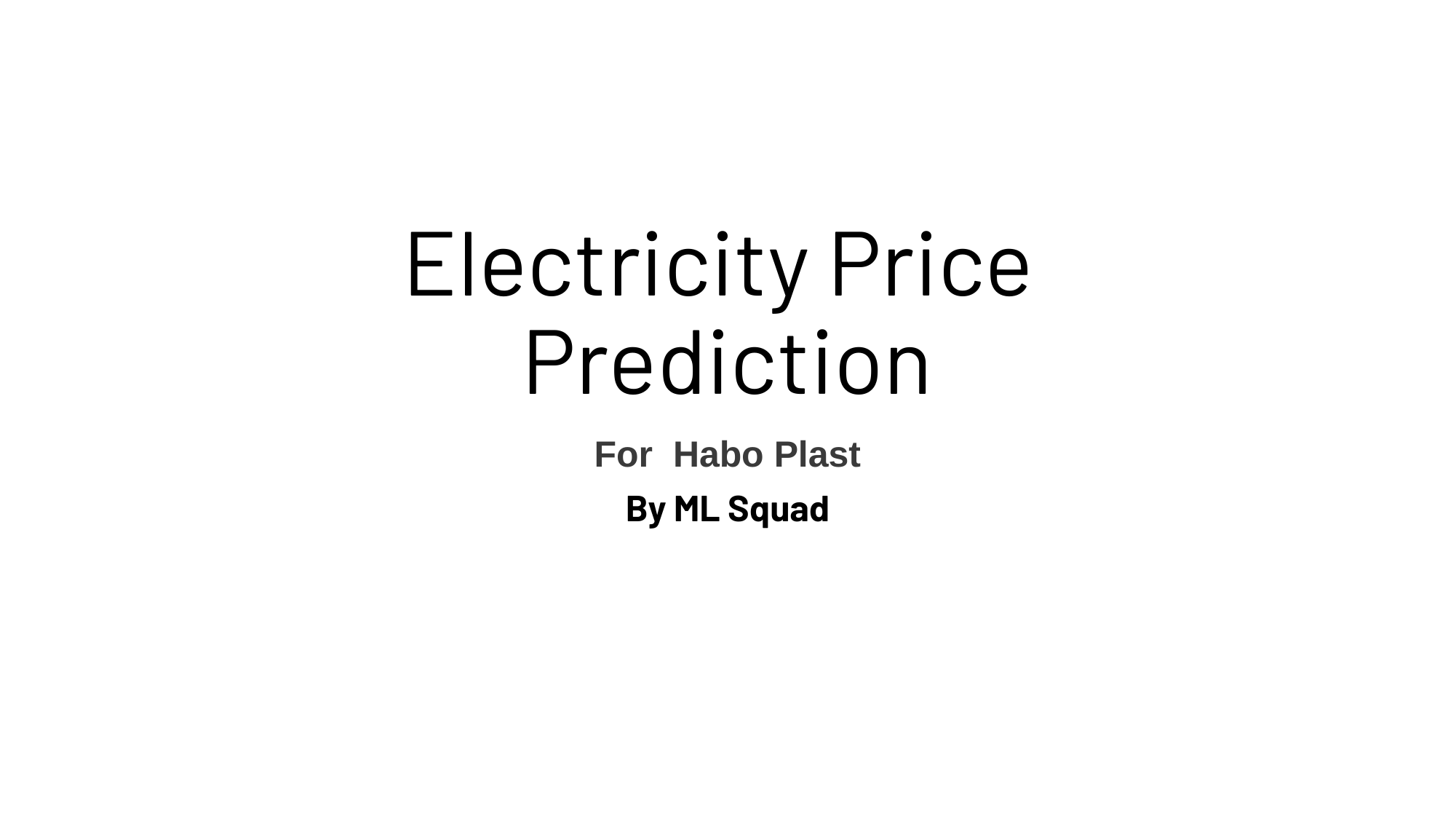

# Electricity Price  Prediction
For  Habo Plast
By ML Squad